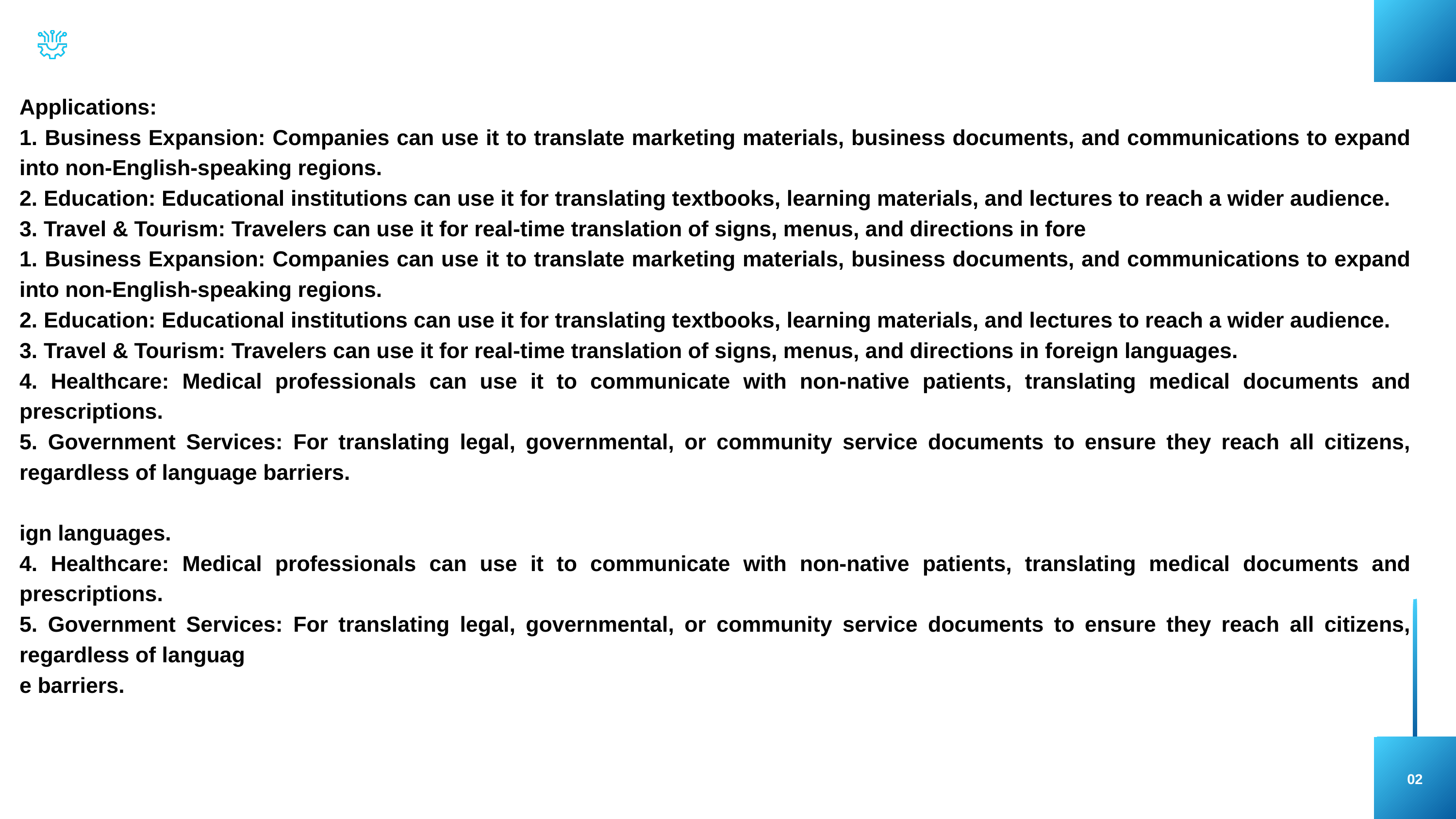

Applications:
1. Business Expansion: Companies can use it to translate marketing materials, business documents, and communications to expand into non-English-speaking regions.
2. Education: Educational institutions can use it for translating textbooks, learning materials, and lectures to reach a wider audience.
3. Travel & Tourism: Travelers can use it for real-time translation of signs, menus, and directions in fore
1. Business Expansion: Companies can use it to translate marketing materials, business documents, and communications to expand into non-English-speaking regions.
2. Education: Educational institutions can use it for translating textbooks, learning materials, and lectures to reach a wider audience.
3. Travel & Tourism: Travelers can use it for real-time translation of signs, menus, and directions in foreign languages.
4. Healthcare: Medical professionals can use it to communicate with non-native patients, translating medical documents and prescriptions.
5. Government Services: For translating legal, governmental, or community service documents to ensure they reach all citizens, regardless of language barriers.

ign languages.
4. Healthcare: Medical professionals can use it to communicate with non-native patients, translating medical documents and prescriptions.
5. Government Services: For translating legal, governmental, or community service documents to ensure they reach all citizens, regardless of languag
e barriers.

02